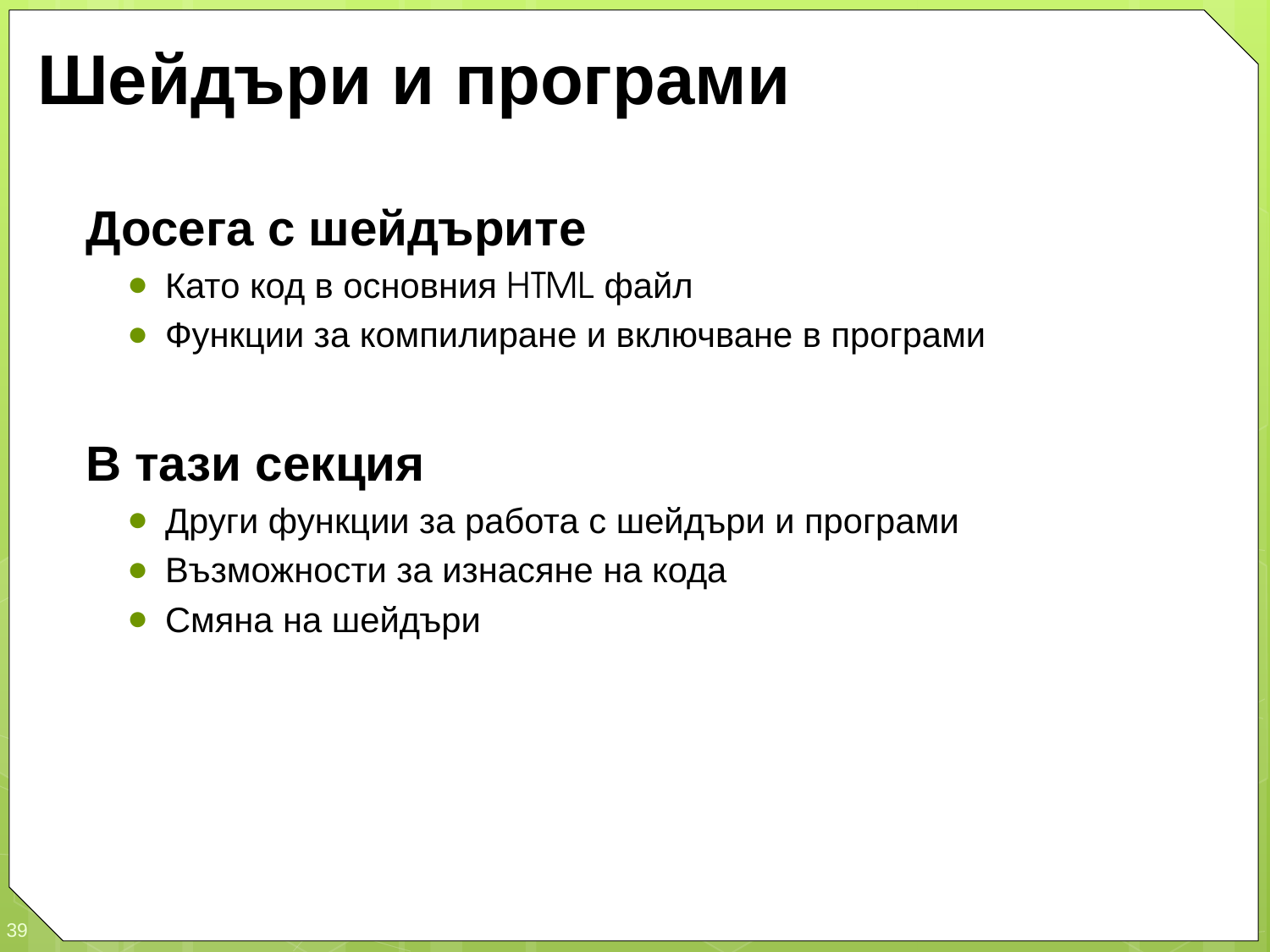

# Шейдъри и програми
Досега с шейдърите
Като код в основния HTML файл
Функции за компилиране и включване в програми

В тази секция
Други функции за работа с шейдъри и програми
Възможности за изнасяне на кода
Смяна на шейдъри